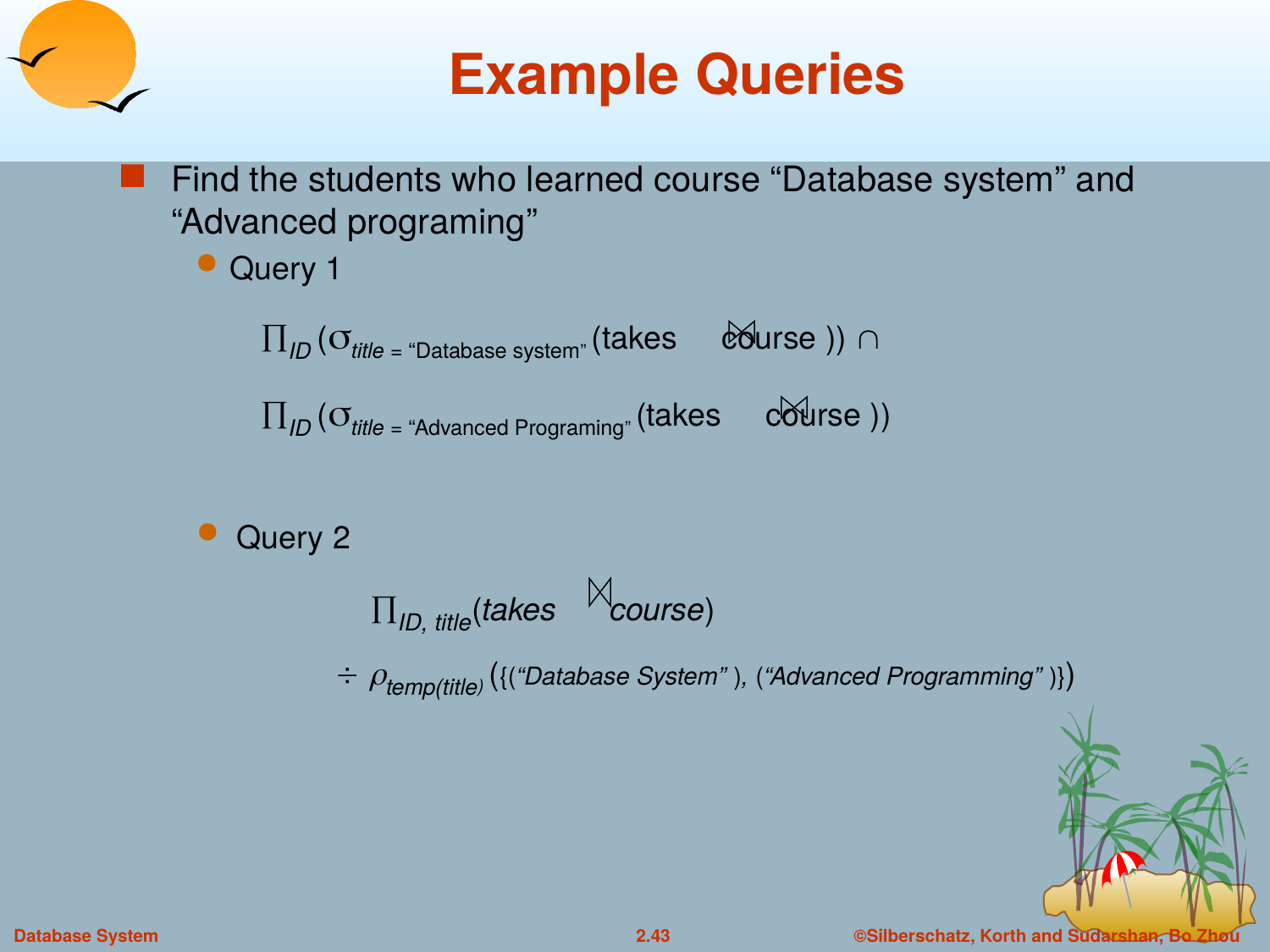

# Example Queries
Find the students who learned course “Database system” and “Advanced programing”
Query 1
∏ID (σtitle = “Database system” (takes     course )) ∩
∏ID (σtitle = “Advanced Programing” (takes     course ))

Query 2
	               ∏ID, title(takes      course)
           ÷ ρtemp(title) ({(“Database System” ), (“Advanced Programming” )})